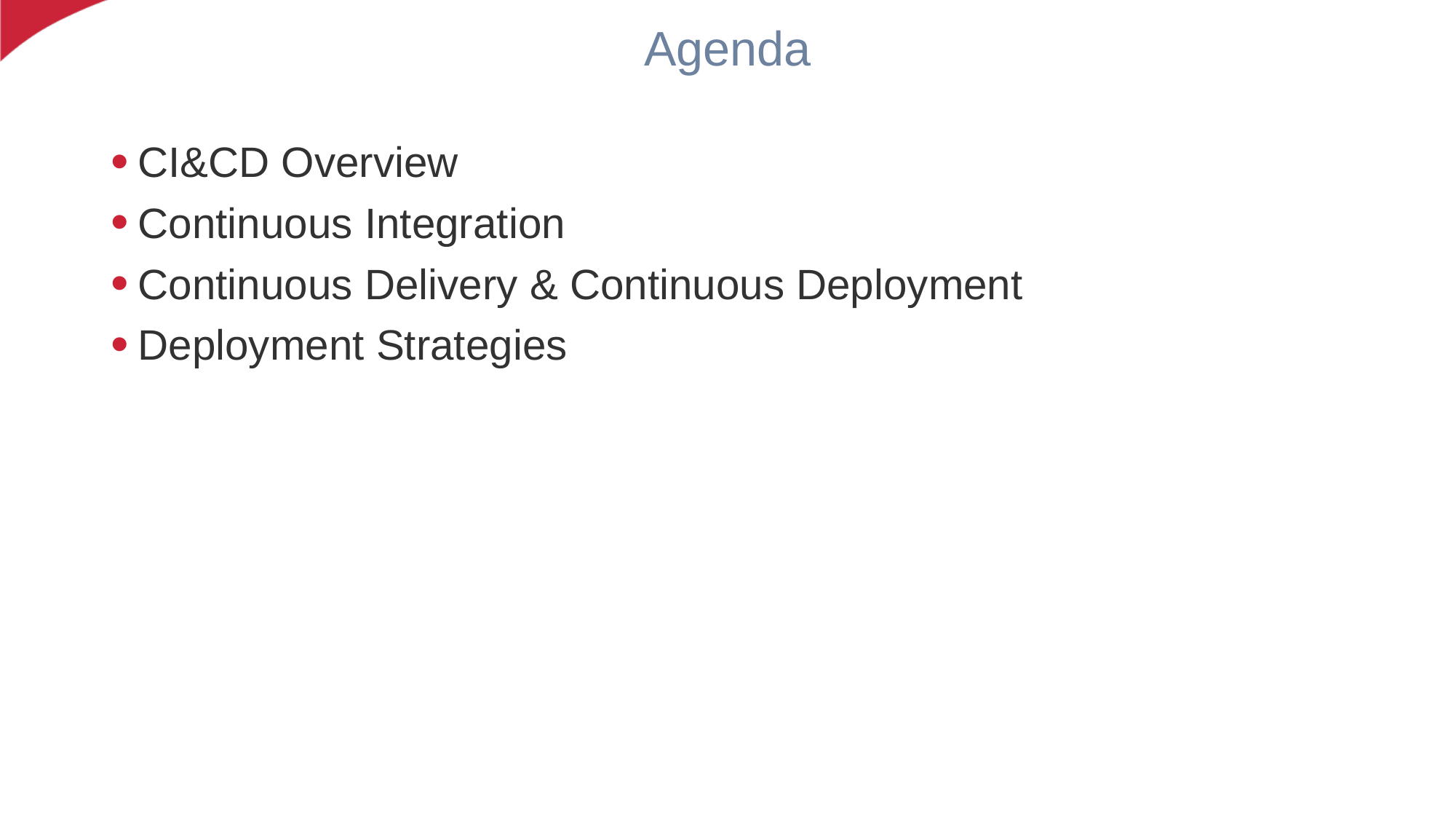

Agenda
CI&CD Overview
Continuous Integration
Continuous Delivery & Continuous Deployment
Deployment Strategies